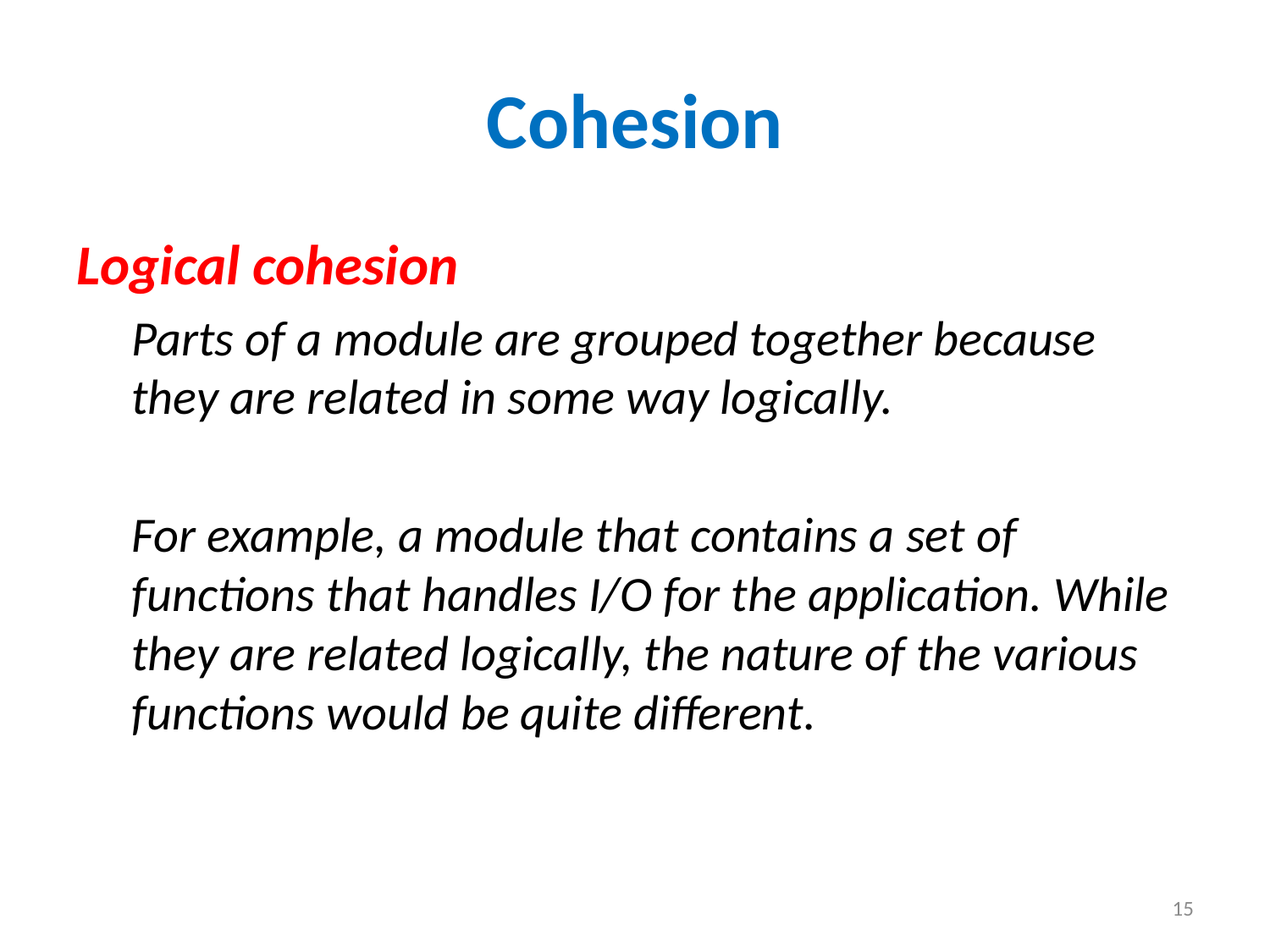

# Cohesion
Logical cohesion
Parts of a module are grouped together because they are related in some way logically.

For example, a module that contains a set of functions that handles I/O for the application. While they are related logically, the nature of the various functions would be quite different.

15